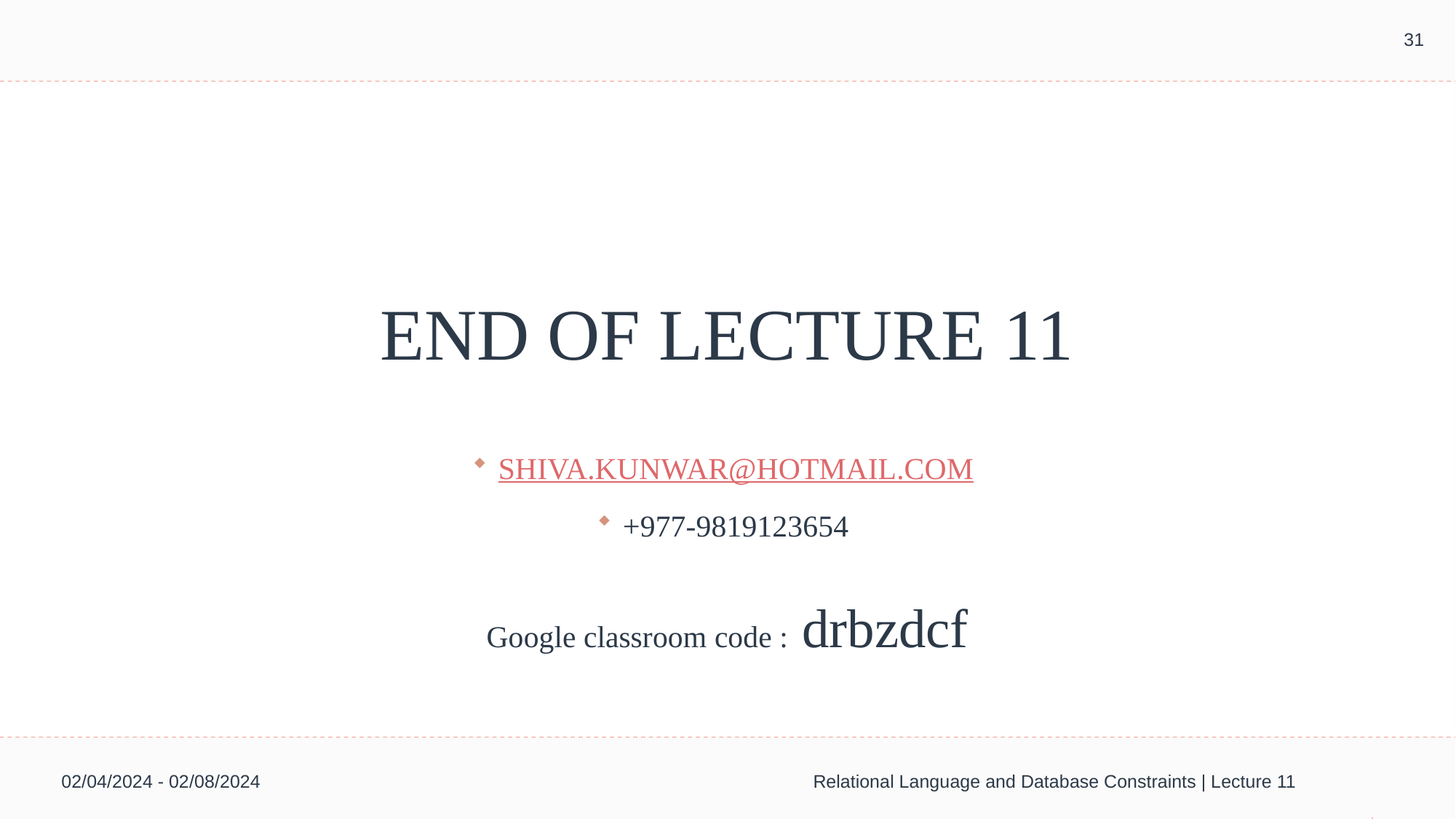

31
# END OF LECTURE 11

SHIVA.KUNWAR@HOTMAIL.COM
+977-9819123654

Google classroom code : drbzdcf
02/04/2024 - 02/08/2024
Relational Language and Database Constraints | Lecture 11